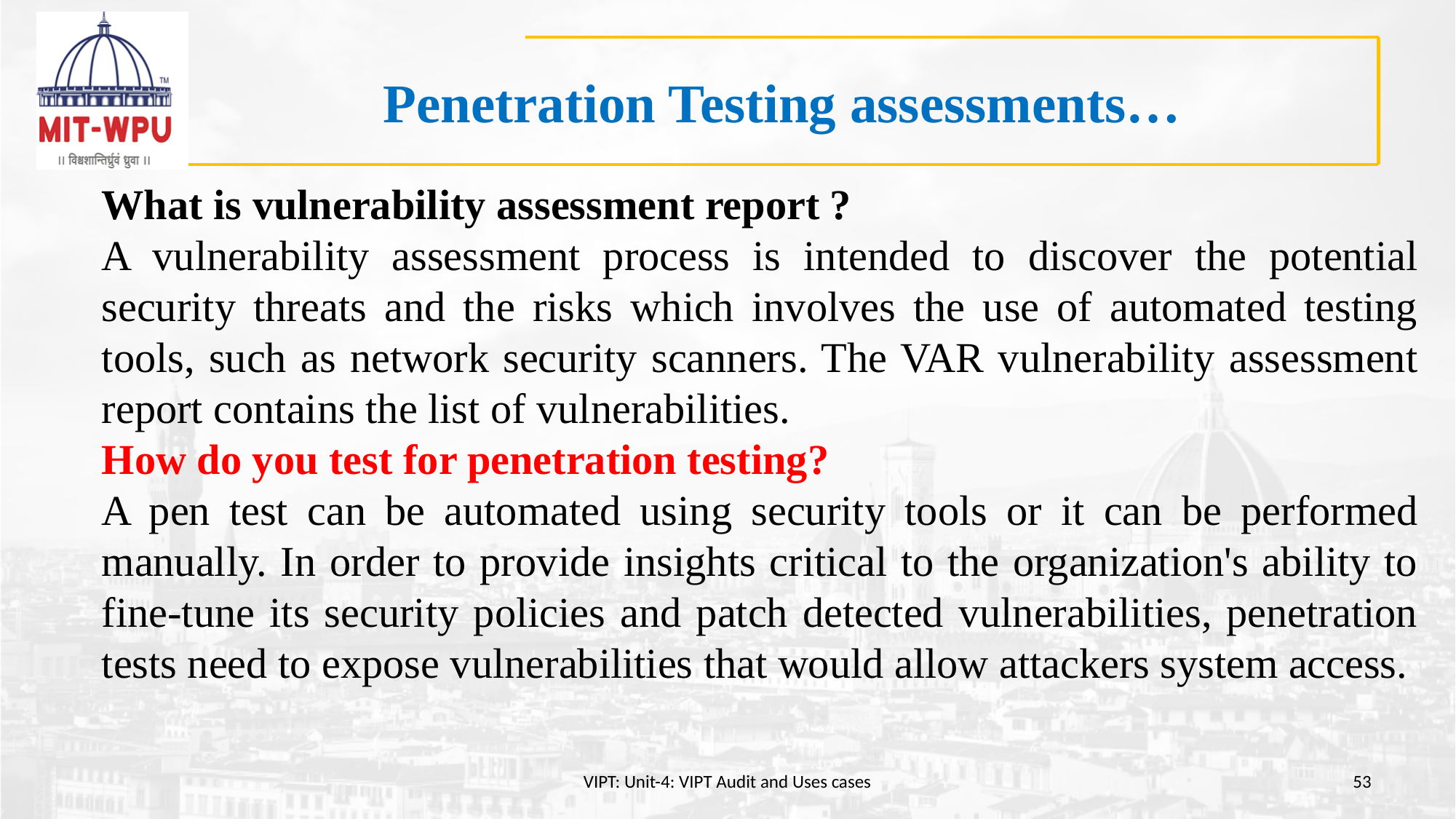

# Penetration Testing assessments…
What is vulnerability assessment report ?
A vulnerability assessment process is intended to discover the potential security threats and the risks which involves the use of automated testing tools, such as network security scanners. The VAR vulnerability assessment report contains the list of vulnerabilities.
How do you test for penetration testing?
A pen test can be automated using security tools or it can be performed manually. In order to provide insights critical to the organization's ability to fine-tune its security policies and patch detected vulnerabilities, penetration tests need to expose vulnerabilities that would allow attackers system access.
VIPT: Unit-4: VIPT Audit and Uses cases
53